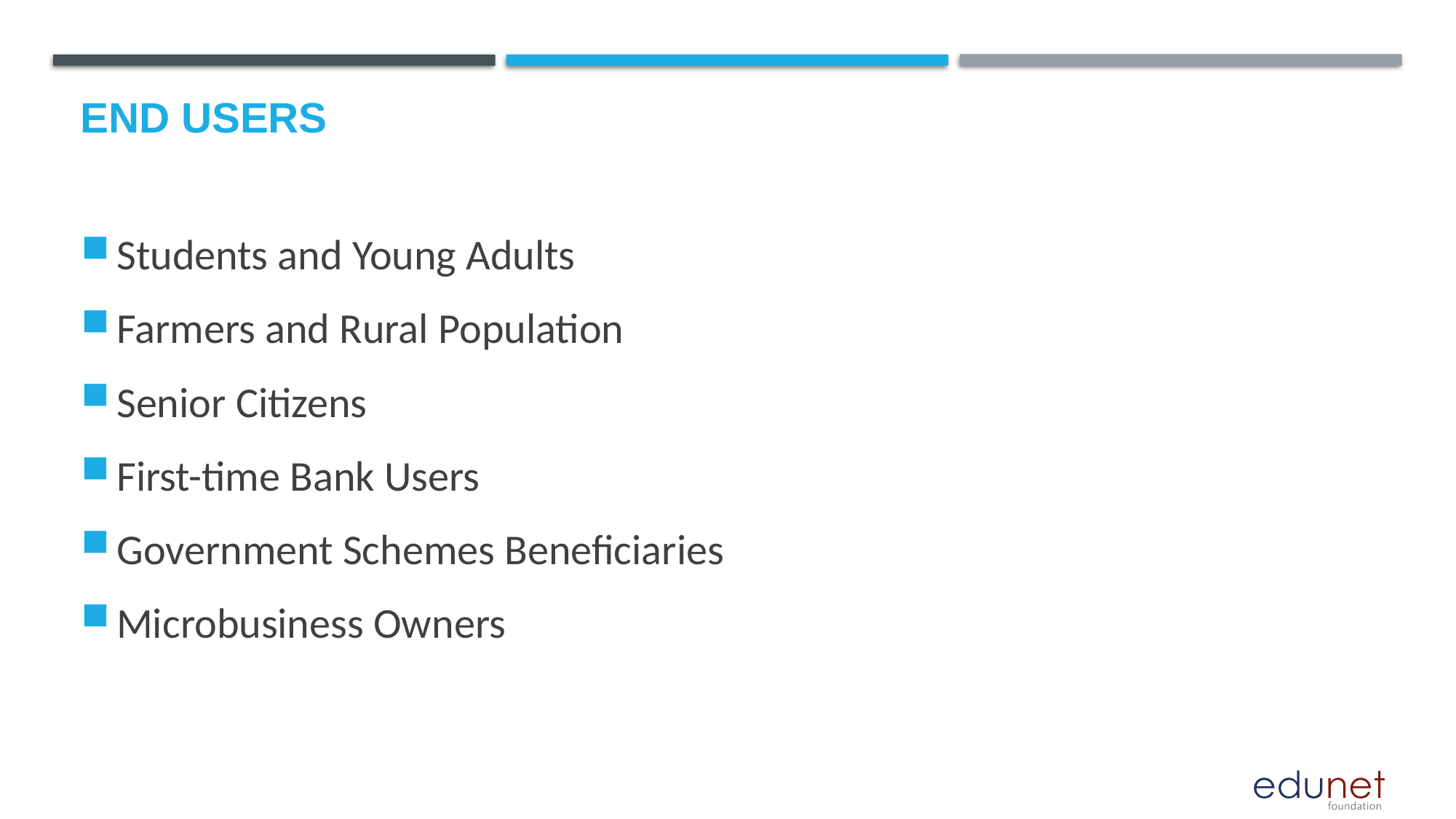

# End users
Students and Young Adults
Farmers and Rural Population
Senior Citizens
First-time Bank Users
Government Schemes Beneficiaries
Microbusiness Owners